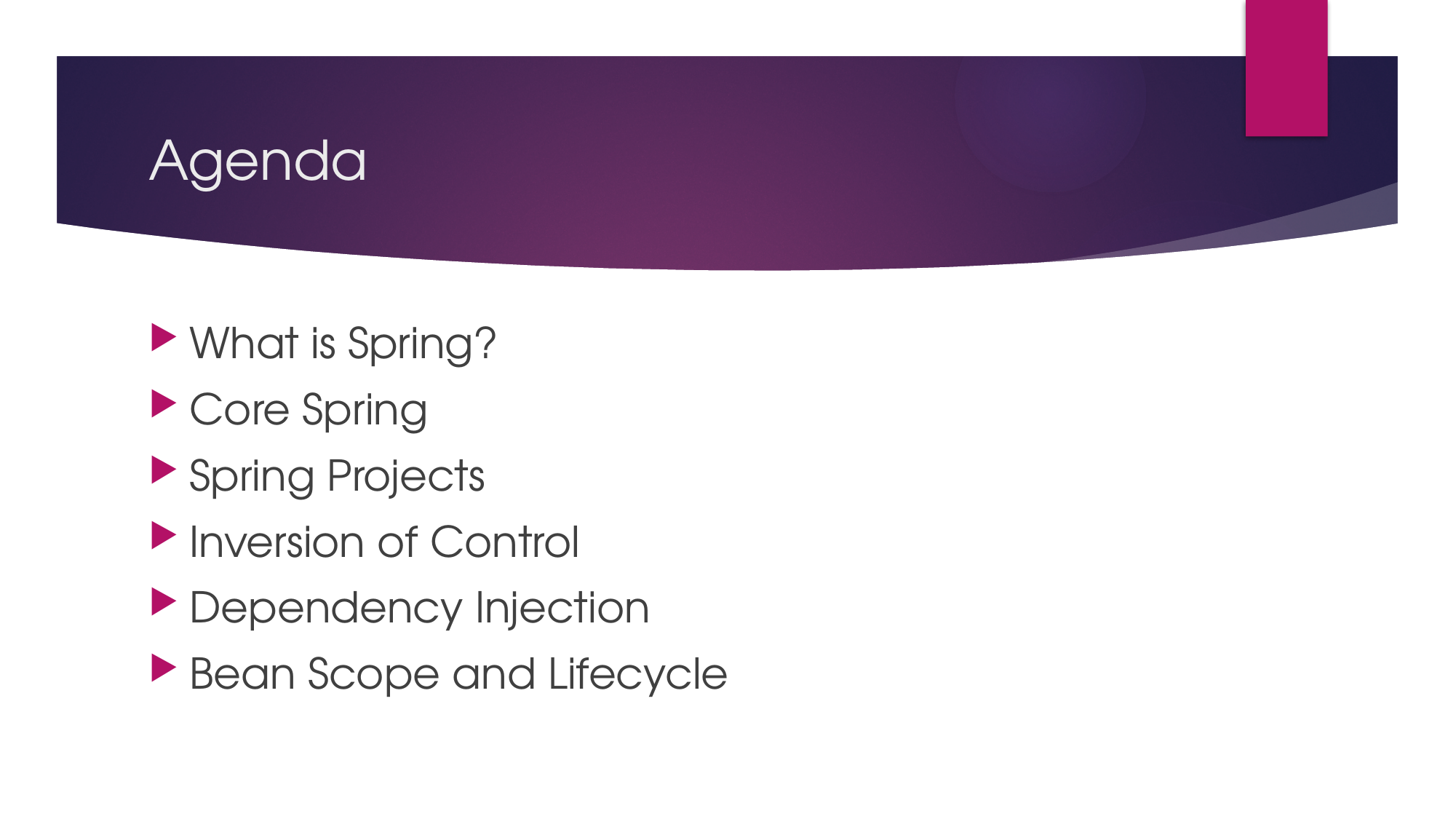

# Agenda
What is Spring?
Core Spring
Spring Projects
Inversion of Control
Dependency Injection
Bean Scope and Lifecycle